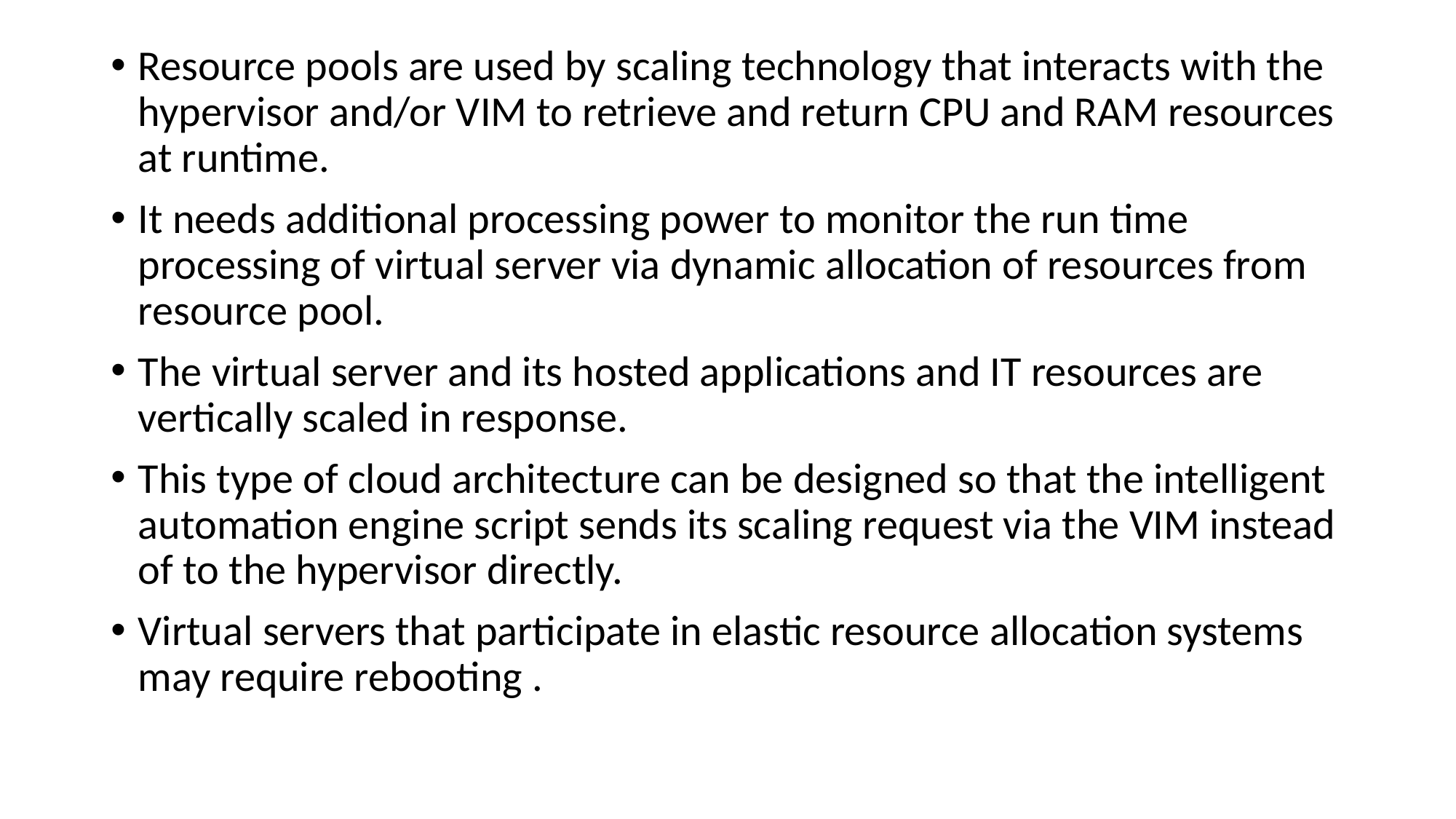

Resource pools are used by scaling technology that interacts with the hypervisor and/or VIM to retrieve and return CPU and RAM resources at runtime.
It needs additional processing power to monitor the run time processing of virtual server via dynamic allocation of resources from resource pool.
The virtual server and its hosted applications and IT resources are vertically scaled in response.
This type of cloud architecture can be designed so that the intelligent automation engine script sends its scaling request via the VIM instead of to the hypervisor directly.
Virtual servers that participate in elastic resource allocation systems may require rebooting .